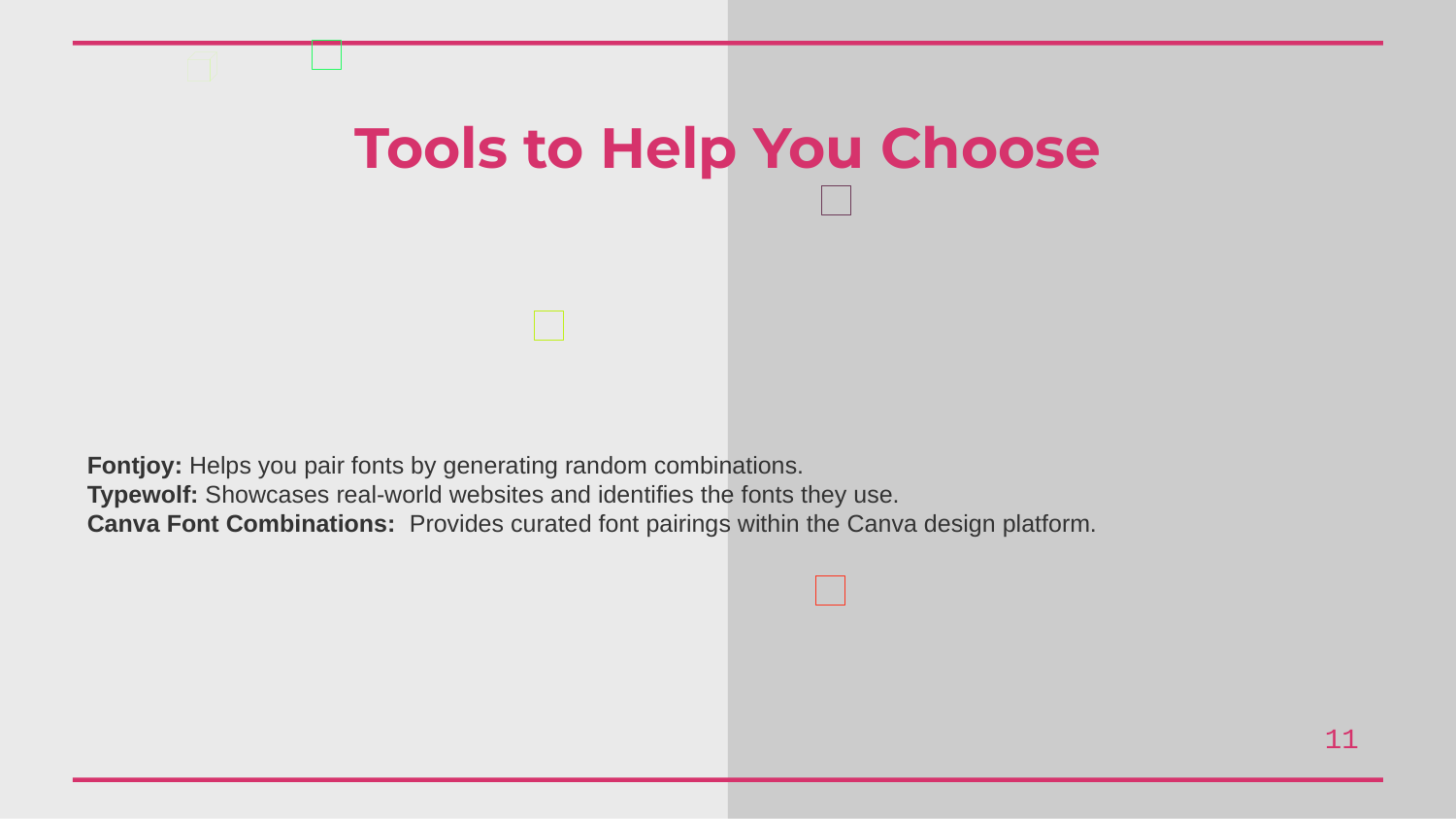

Tools to Help You Choose

Fontjoy: Helps you pair fonts by generating random combinations.
Typewolf: Showcases real-world websites and identifies the fonts they use.
Canva Font Combinations:  Provides curated font pairings within the Canva design platform.

11